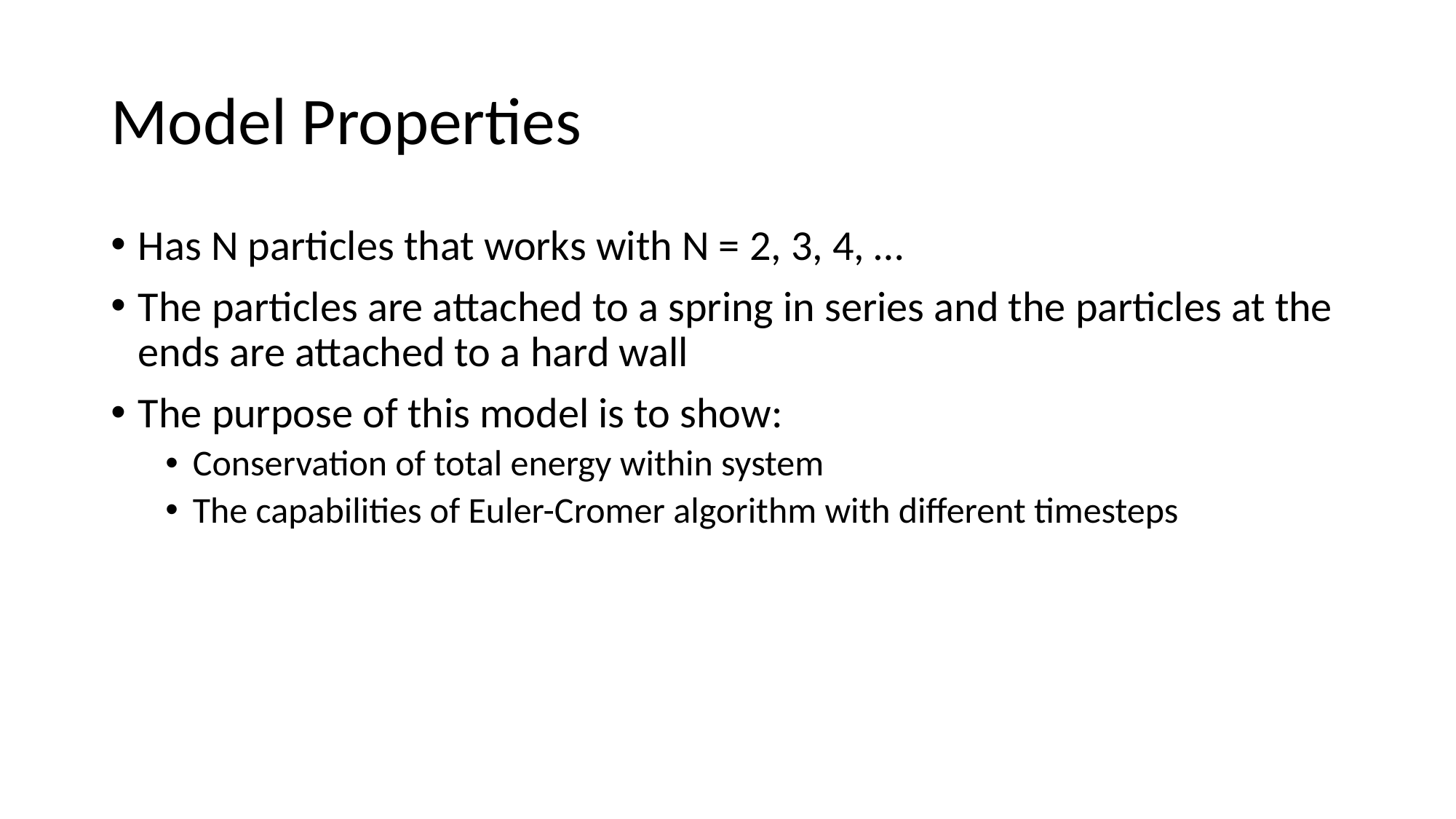

# Model Properties
Has N particles that works with N = 2, 3, 4, …
The particles are attached to a spring in series and the particles at the ends are attached to a hard wall
The purpose of this model is to show:
Conservation of total energy within system
The capabilities of Euler-Cromer algorithm with different timesteps